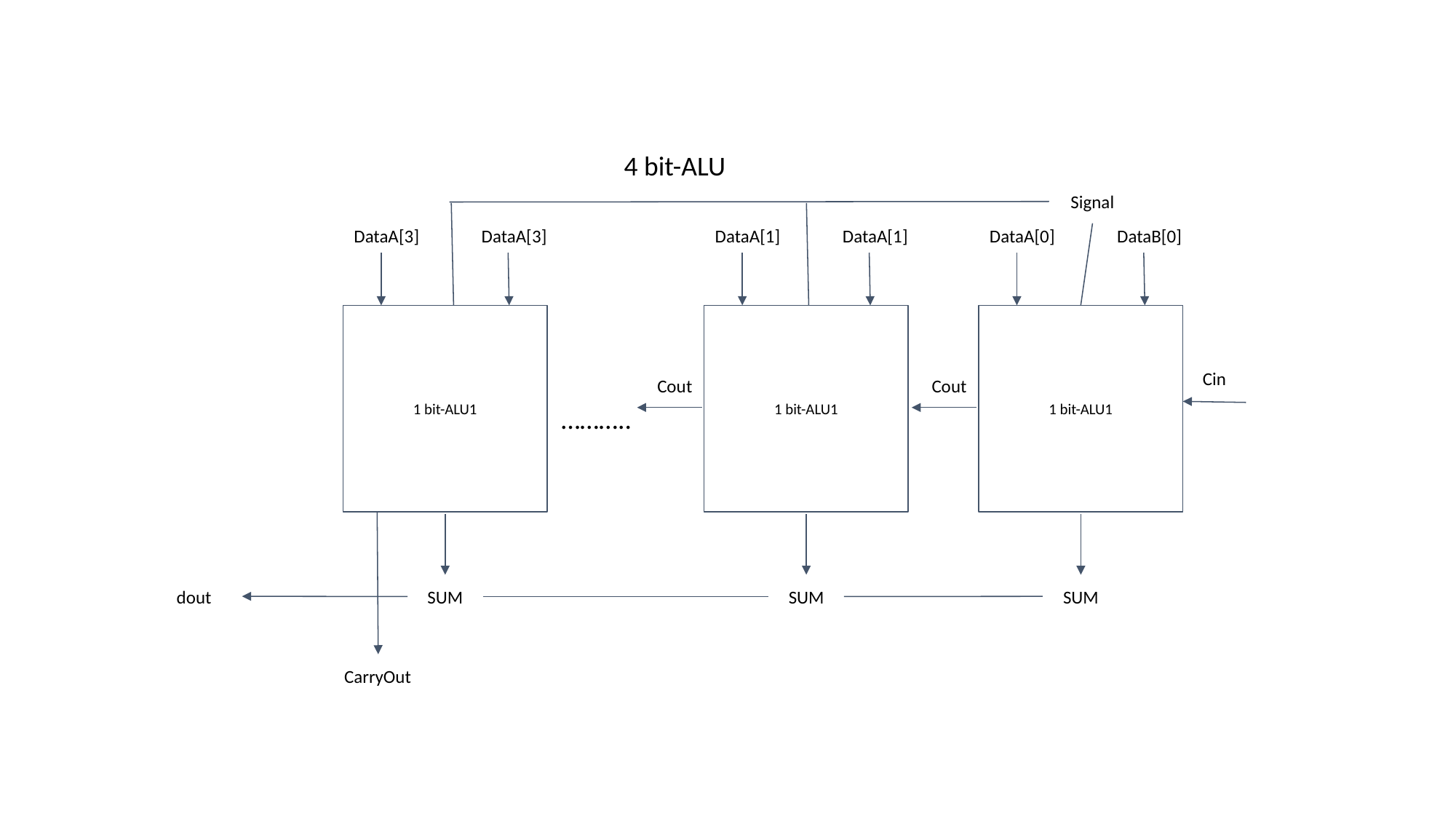

4 bit-ALU
Signal
DataA[3]
DataA[3]
DataA[1]
DataA[1]
DataA[0]
DataB[0]
1 bit-ALU1
1 bit-ALU1
1 bit-ALU1
Cin
Cout
Cout
………..
dout
SUM
SUM
SUM
CarryOut